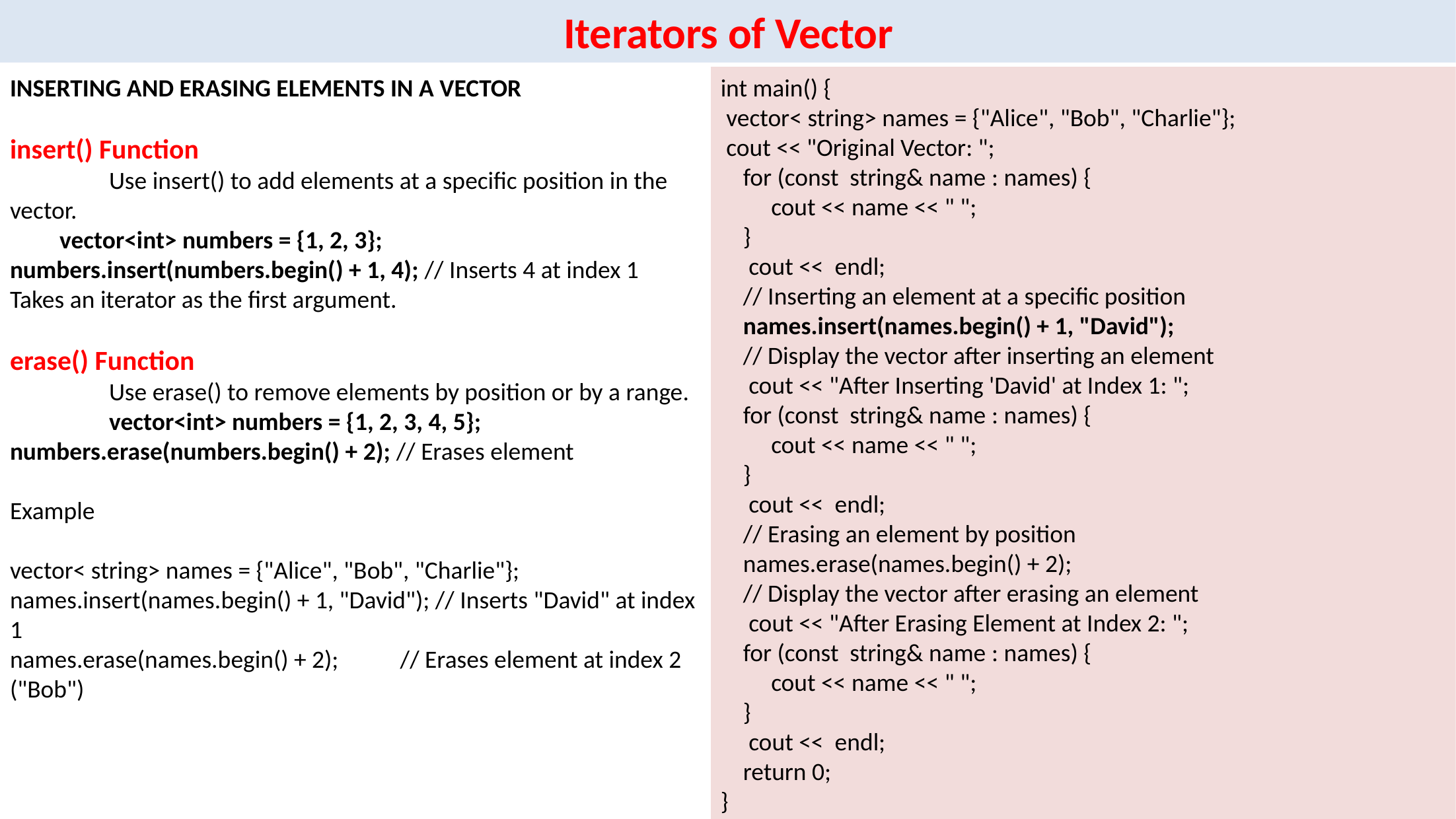

Iterators of Vector
INSERTING AND ERASING ELEMENTS IN A VECTOR

insert() Function
	Use insert() to add elements at a specific position in the vector.
vector<int> numbers = {1, 2, 3};
numbers.insert(numbers.begin() + 1, 4); // Inserts 4 at index 1
Takes an iterator as the first argument.

erase() Function
	Use erase() to remove elements by position or by a range.
	vector<int> numbers = {1, 2, 3, 4, 5};
numbers.erase(numbers.begin() + 2); // Erases element

Example

vector< string> names = {"Alice", "Bob", "Charlie"};
names.insert(names.begin() + 1, "David"); // Inserts "David" at index 1
names.erase(names.begin() + 2);           // Erases element at index 2 ("Bob")
int main() {
 vector< string> names = {"Alice", "Bob", "Charlie"};
 cout << "Original Vector: ";
    for (const  string& name : names) {
         cout << name << " ";
    }
     cout <<  endl;
    // Inserting an element at a specific position
    names.insert(names.begin() + 1, "David");
    // Display the vector after inserting an element
     cout << "After Inserting 'David' at Index 1: ";
    for (const  string& name : names) {
         cout << name << " ";
    }
     cout <<  endl;
    // Erasing an element by position
    names.erase(names.begin() + 2);
    // Display the vector after erasing an element
     cout << "After Erasing Element at Index 2: ";
    for (const  string& name : names) {
         cout << name << " ";
    }
     cout <<  endl;
    return 0;
}